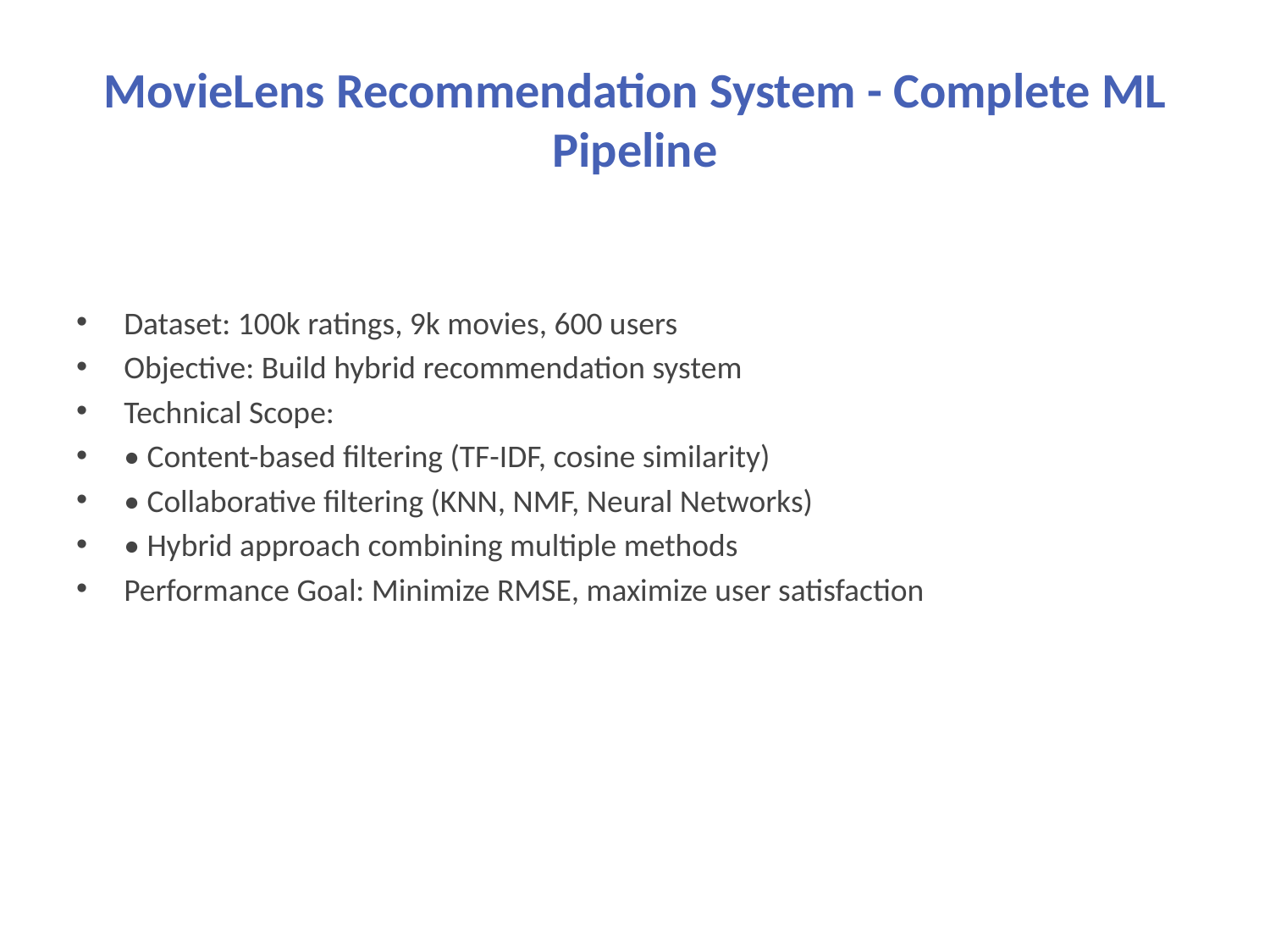

# MovieLens Recommendation System - Complete ML Pipeline

Dataset: 100k ratings, 9k movies, 600 users
Objective: Build hybrid recommendation system
Technical Scope:
• Content-based filtering (TF-IDF, cosine similarity)
• Collaborative filtering (KNN, NMF, Neural Networks)
• Hybrid approach combining multiple methods
Performance Goal: Minimize RMSE, maximize user satisfaction